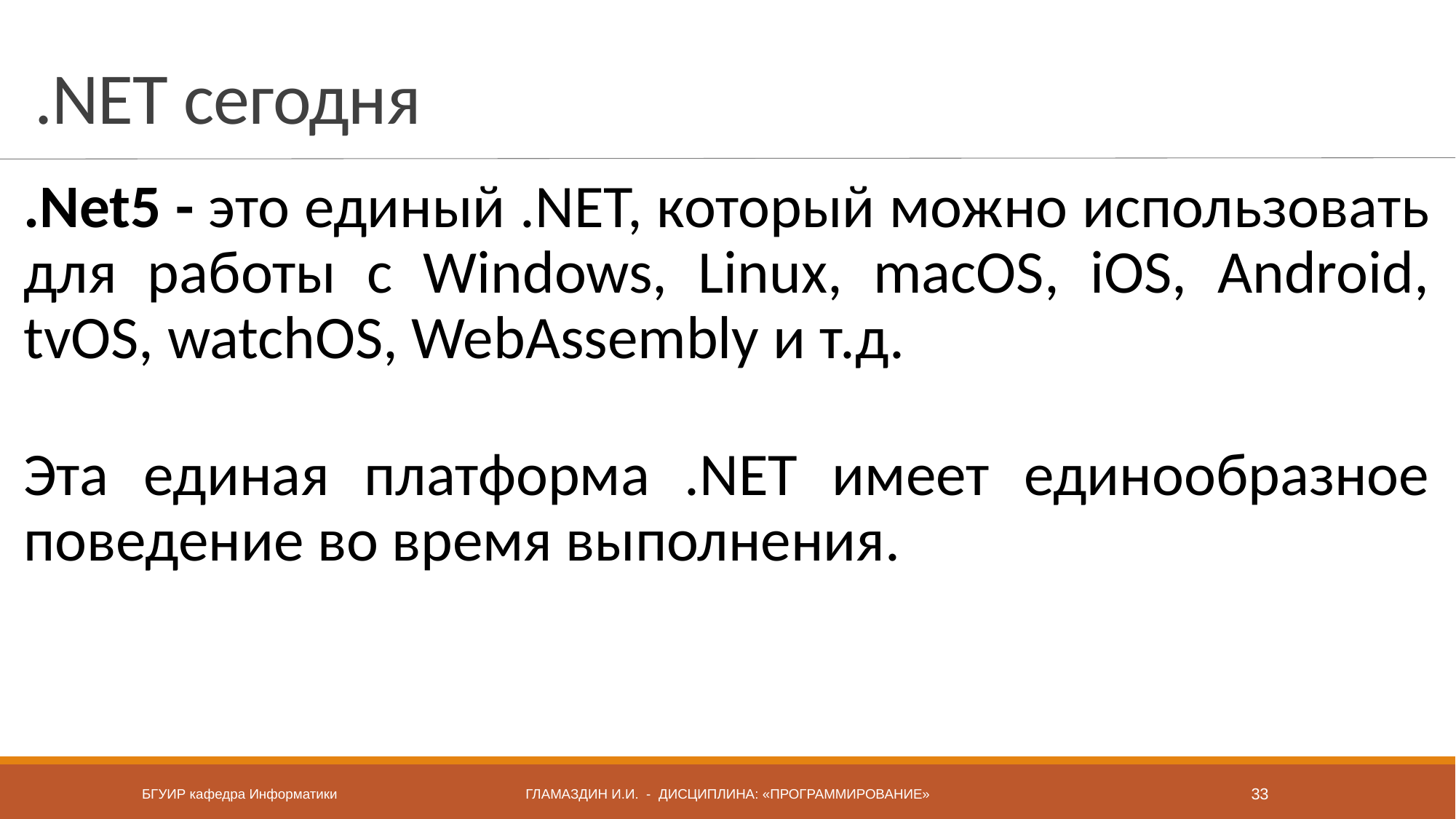

# .NET сегодня
.Net5 - это единый .NET, который можно использовать для работы с Windows, Linux, macOS, iOS, Android, tvOS, watchOS, WebAssembly и т.д.

Эта единая платформа .NET имеет единообразное поведение во время выполнения.

БГУИР кафедра Информатики
Гламаздин и.и.  -  дисциплина: «Программирование»
33